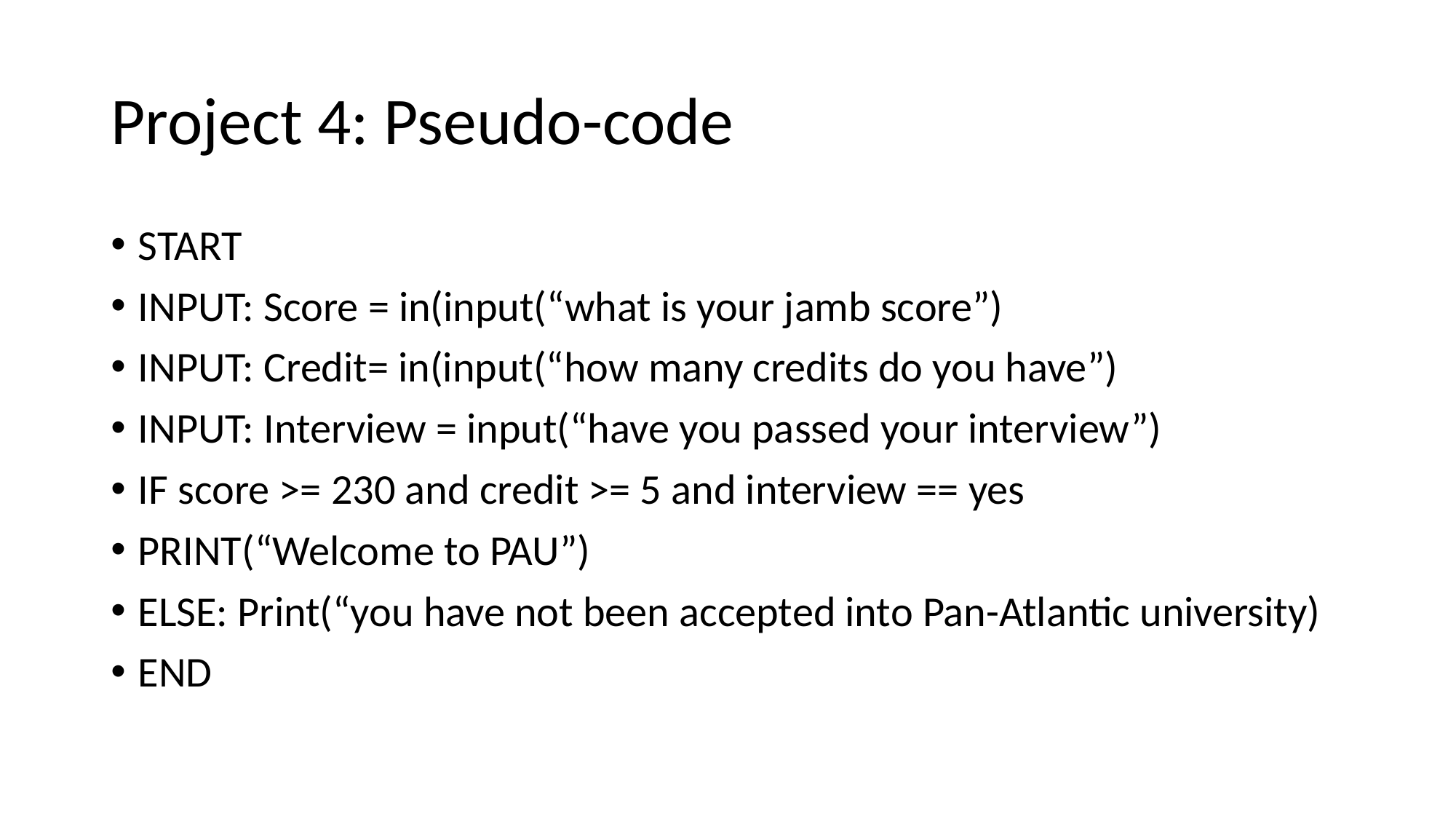

# Project 4: Pseudo-code
START
INPUT: Score = in(input(“what is your jamb score”)
INPUT: Credit= in(input(“how many credits do you have”)
INPUT: Interview = input(“have you passed your interview”)
IF score >= 230 and credit >= 5 and interview == yes
PRINT(“Welcome to PAU”)
ELSE: Print(“you have not been accepted into Pan-Atlantic university)
END